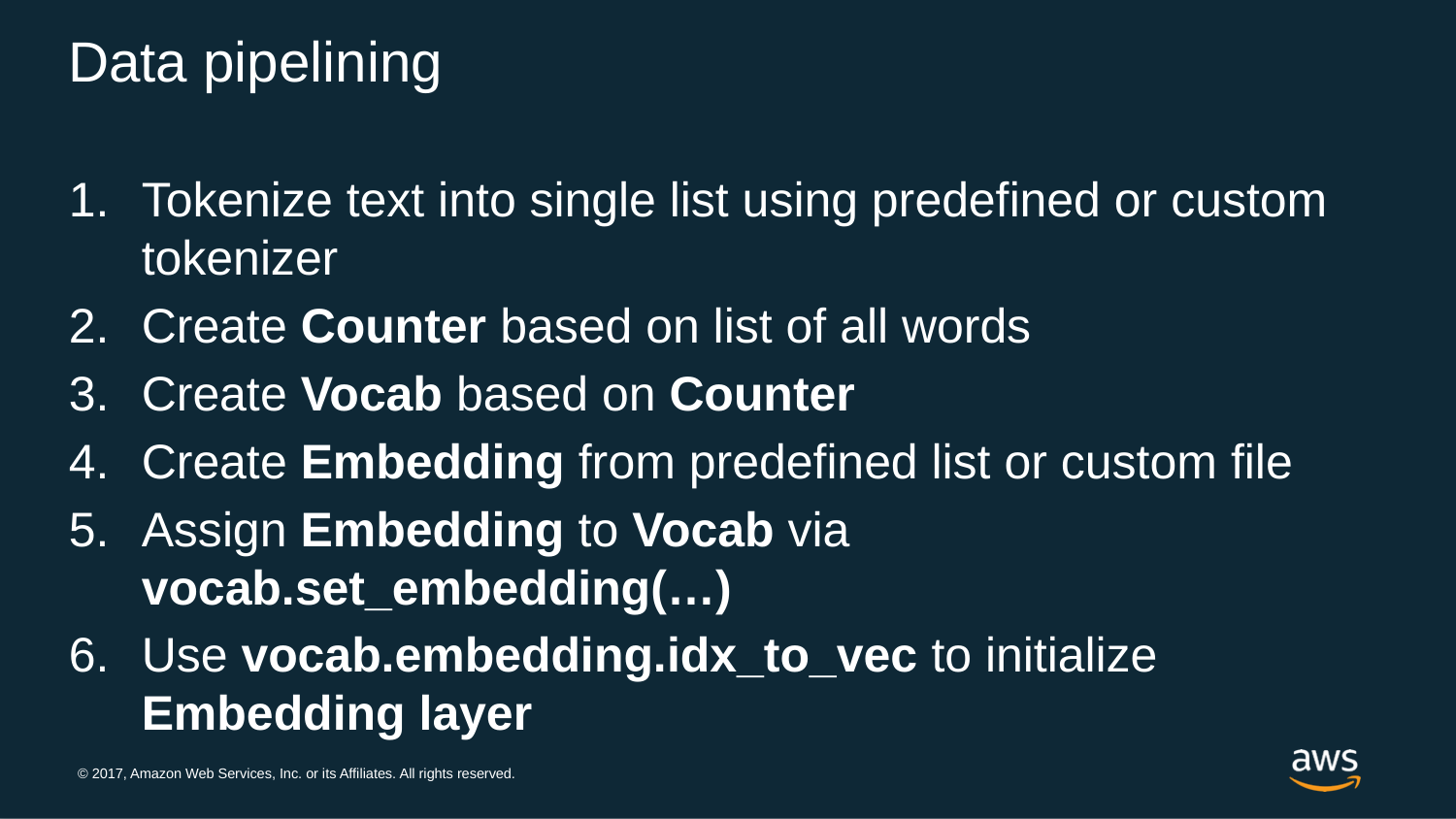

# Data pipelining
Tokenize text into single list using predefined or custom tokenizer
Create Counter based on list of all words
Create Vocab based on Counter
Create Embedding from predefined list or custom file
Assign Embedding to Vocab via vocab.set_embedding(…)
Use vocab.embedding.idx_to_vec to initialize Embedding layer